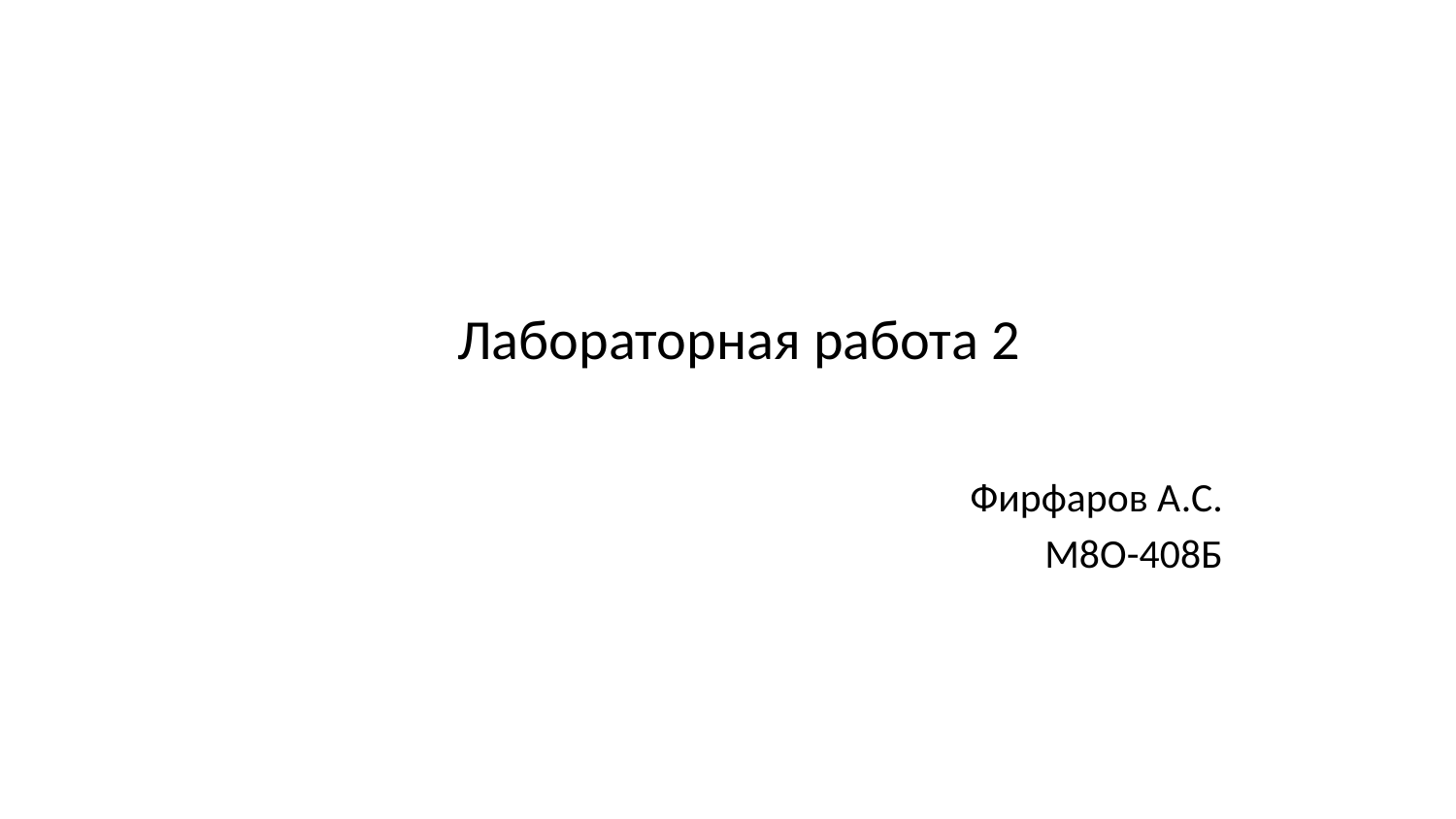

# Лабораторная работа 2
Фирфаров А.С.
М8О-408Б